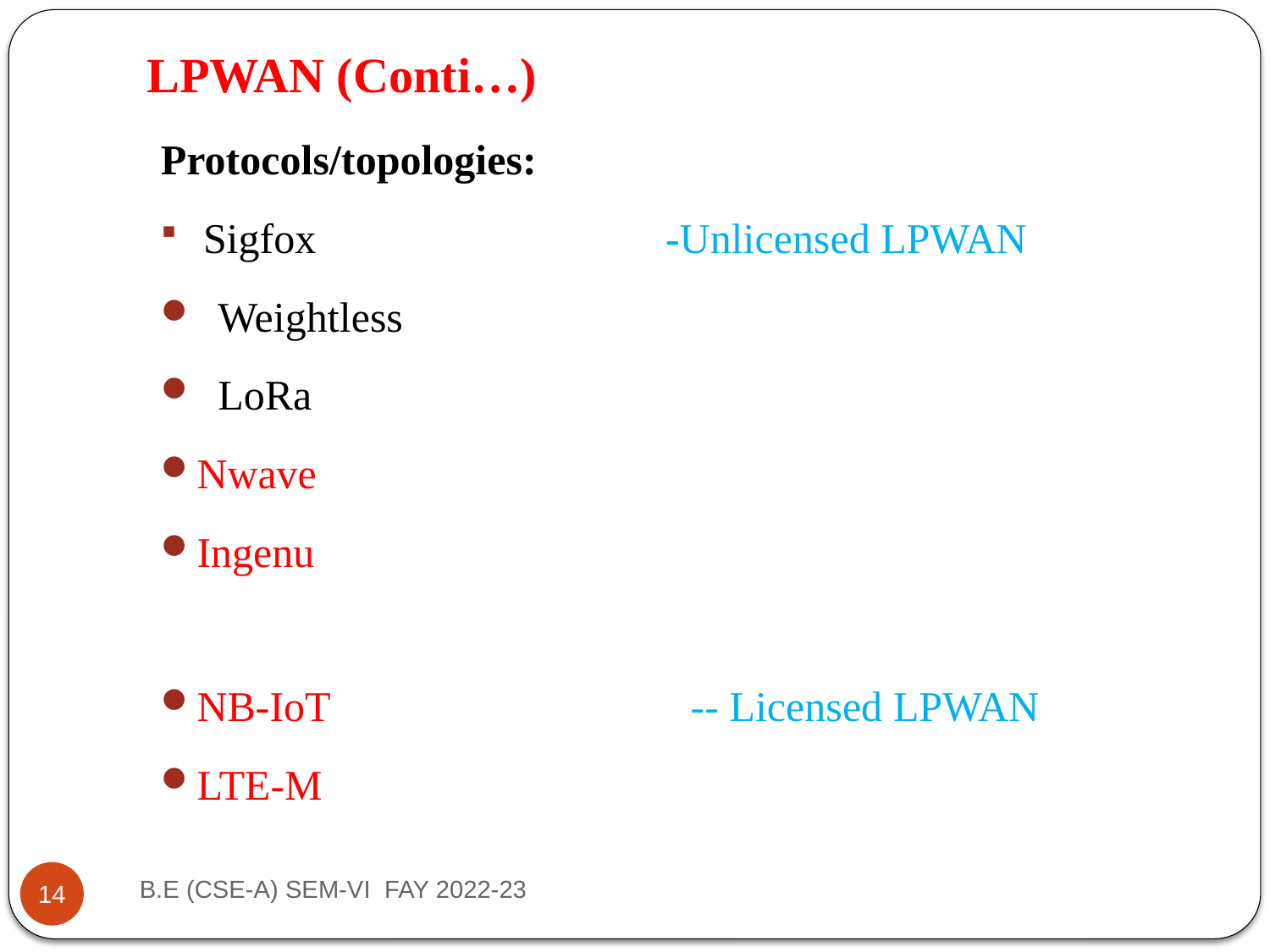

# LPWAN (Conti…)
Protocols/topologies:
 Sigfox                                 -Unlicensed LPWAN
  Weightless
  LoRa
Nwave
Ingenu

NB-IoT                                  -- Licensed LPWAN
LTE-M

B.E (CSE-A) SEM-VI  FAY 2022-23
14